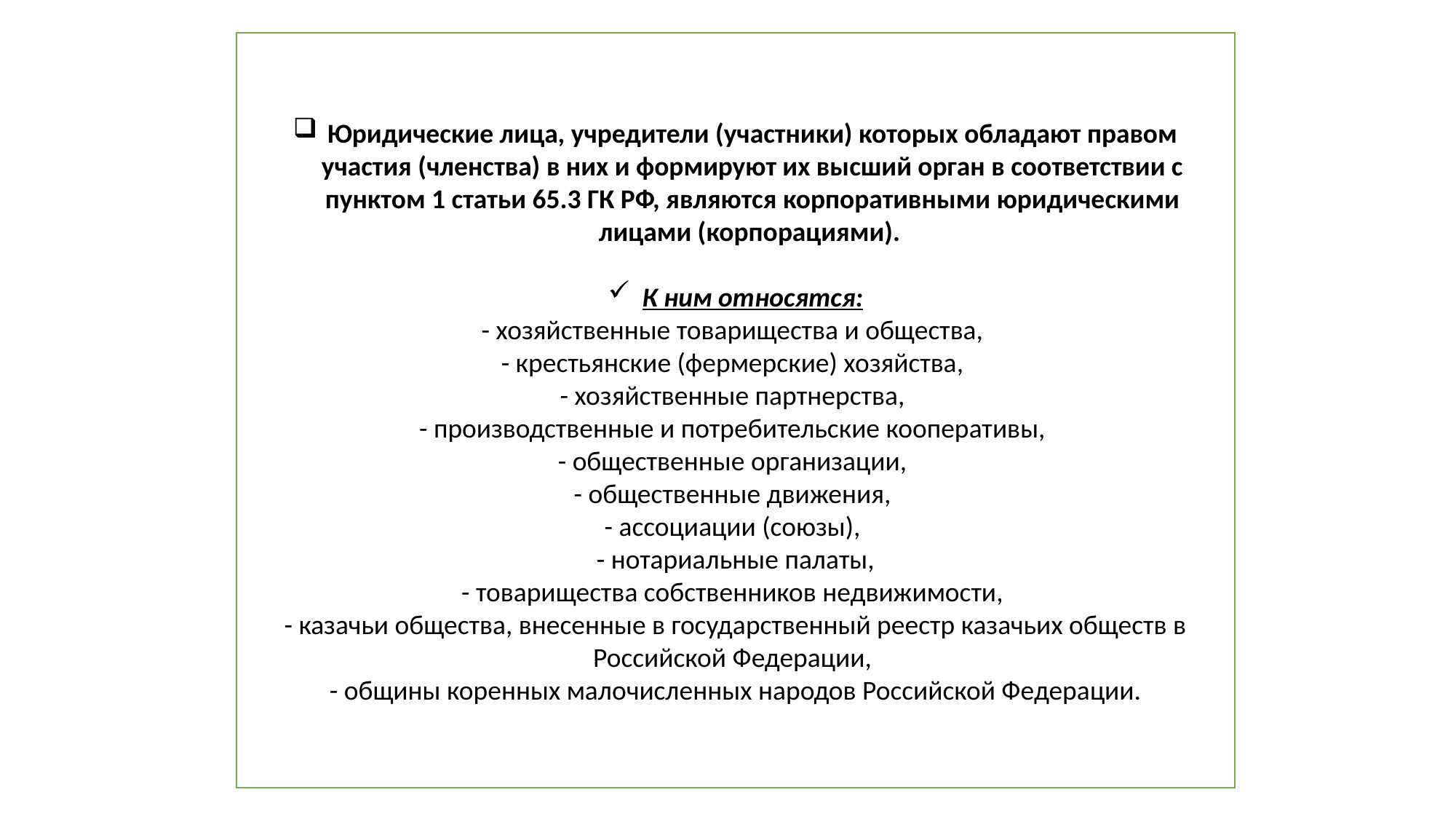

Юридические лица, учредители (участники) которых обладают правом участия (членства) в них и формируют их высший орган в соответствии с пунктом 1 статьи 65.3 ГК РФ, являются корпоративными юридическими лицами (корпорациями).

К ним относятся:
- хозяйственные товарищества и общества,
- крестьянские (фермерские) хозяйства,
- хозяйственные партнерства,
- производственные и потребительские кооперативы,
- общественные организации,
- общественные движения,
- ассоциации (союзы),
 - нотариальные палаты,
- товарищества собственников недвижимости,
- казачьи общества, внесенные в государственный реестр казачьих обществ в Российской Федерации,
- общины коренных малочисленных народов Российской Федерации.